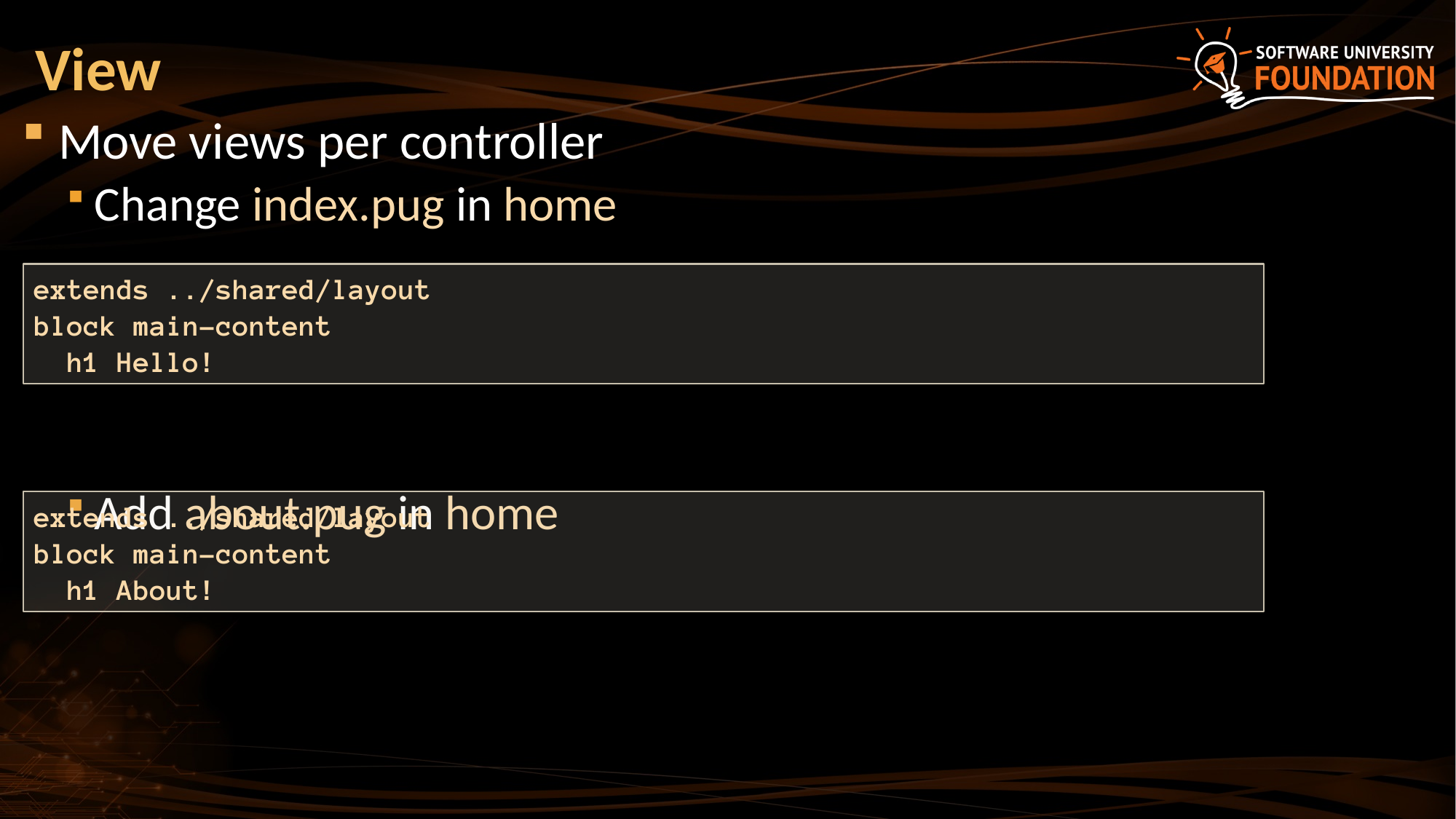

# View
Move views per controller
Change index.pug in home

Add about.pug in home

extends ../shared/layout
block main-content
  h1 Hello!
extends ../shared/layout
block main-content
  h1 About!